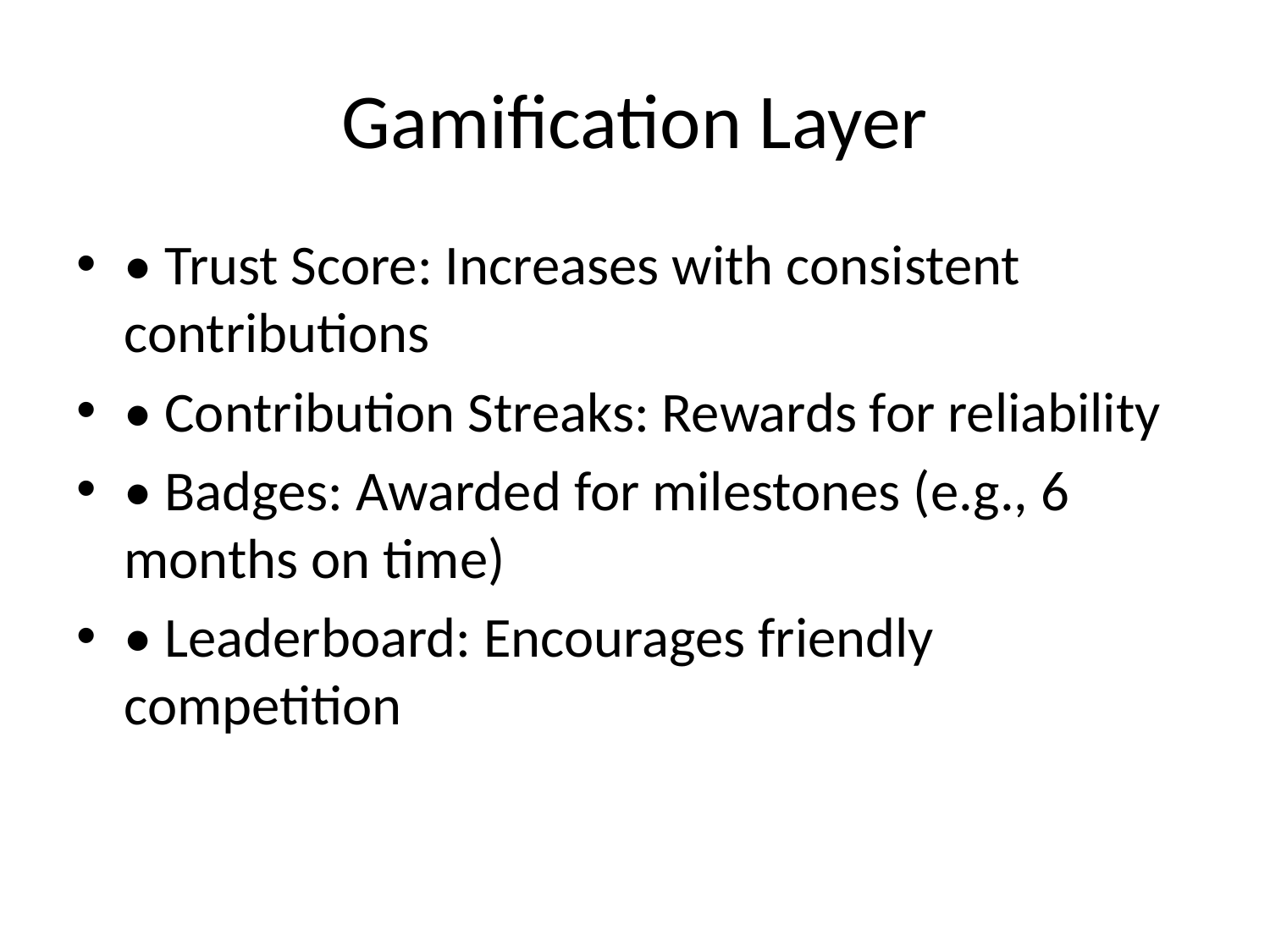

# Gamification Layer
• Trust Score: Increases with consistent contributions
• Contribution Streaks: Rewards for reliability
• Badges: Awarded for milestones (e.g., 6 months on time)
• Leaderboard: Encourages friendly competition